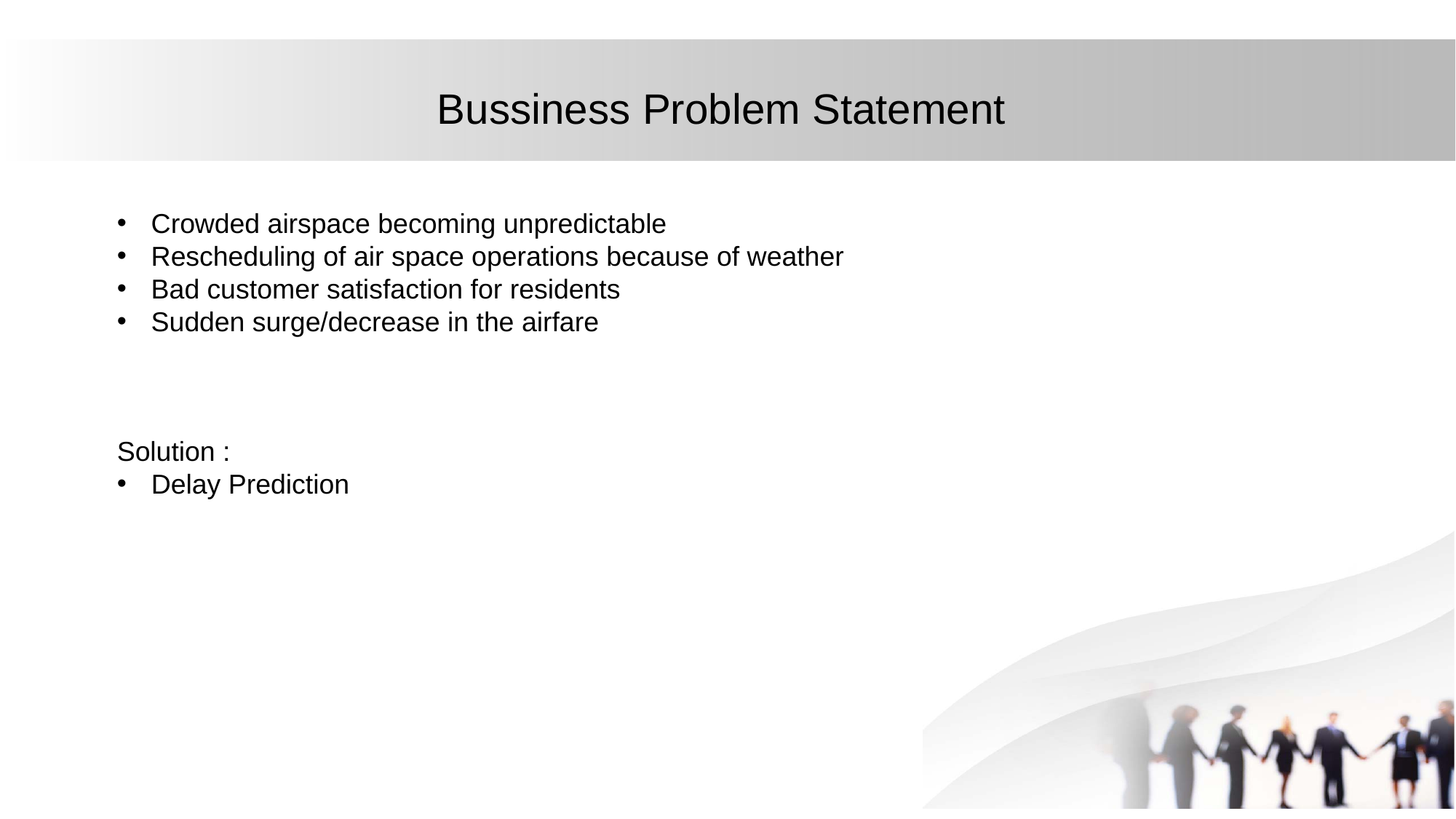

# Bussiness Problem Statement
Crowded airspace becoming unpredictable
Rescheduling of air space operations because of weather
Bad customer satisfaction for residents
Sudden surge/decrease in the airfare
Solution :
Delay Prediction